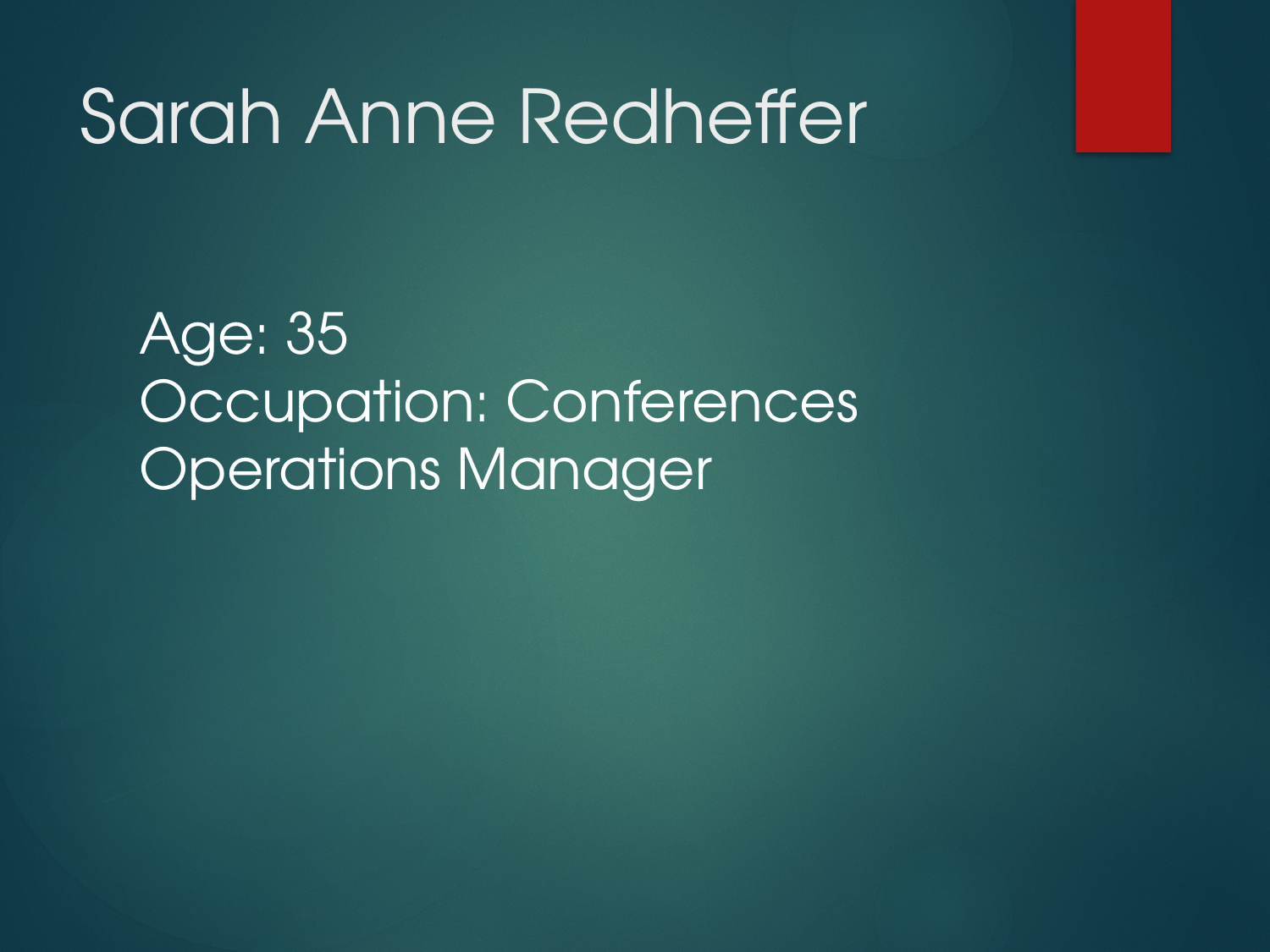

# Sarah Anne Redheffer

Age: 35
Occupation: Conferences Operations Manager